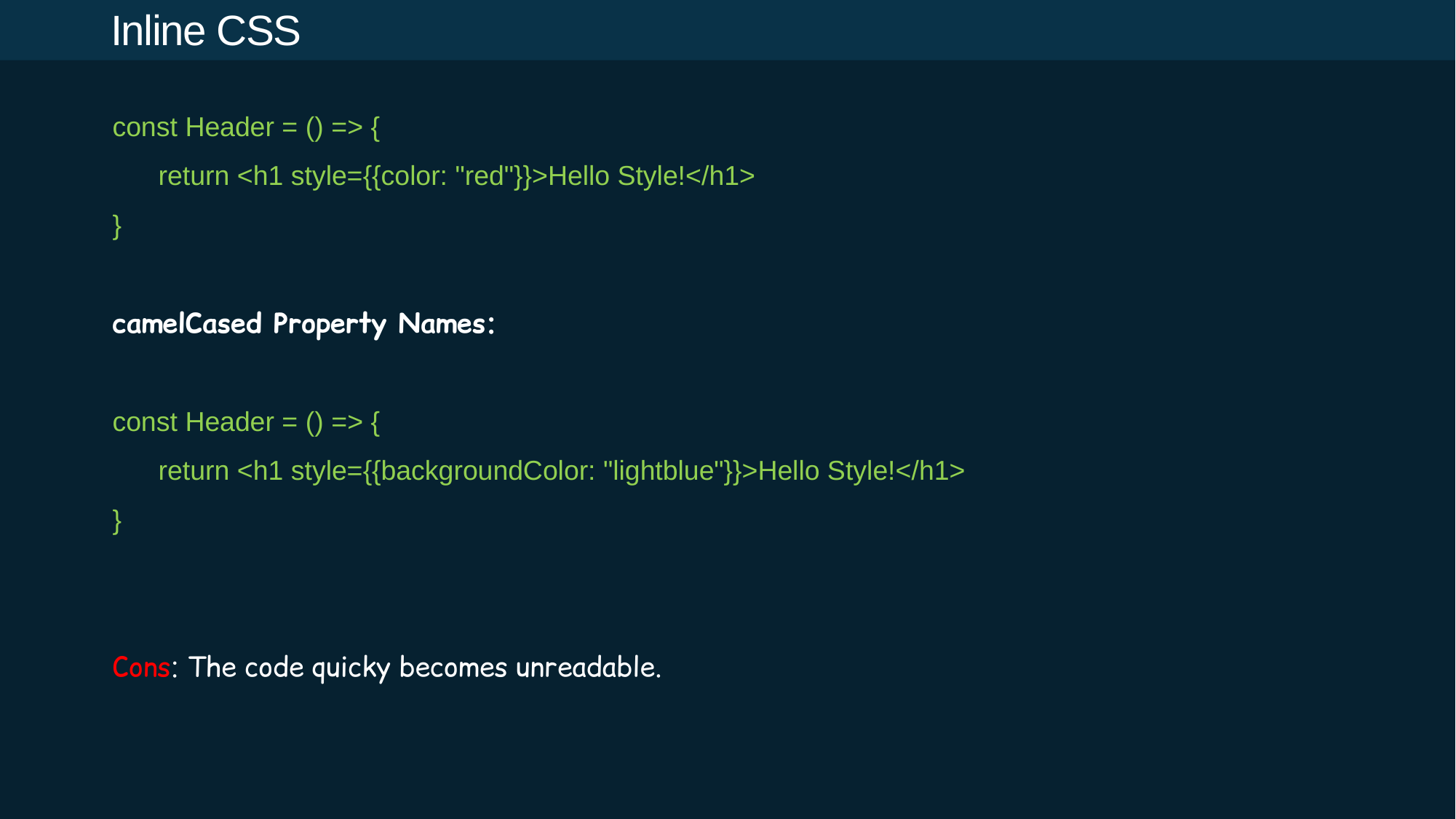

# Inline CSS
const Header = () => {
      return <h1 style={{color: "red"}}>Hello Style!</h1>
}

camelCased Property Names:

const Header = () => {
      return <h1 style={{backgroundColor: "lightblue"}}>Hello Style!</h1>
}

Cons: The code quicky becomes unreadable.